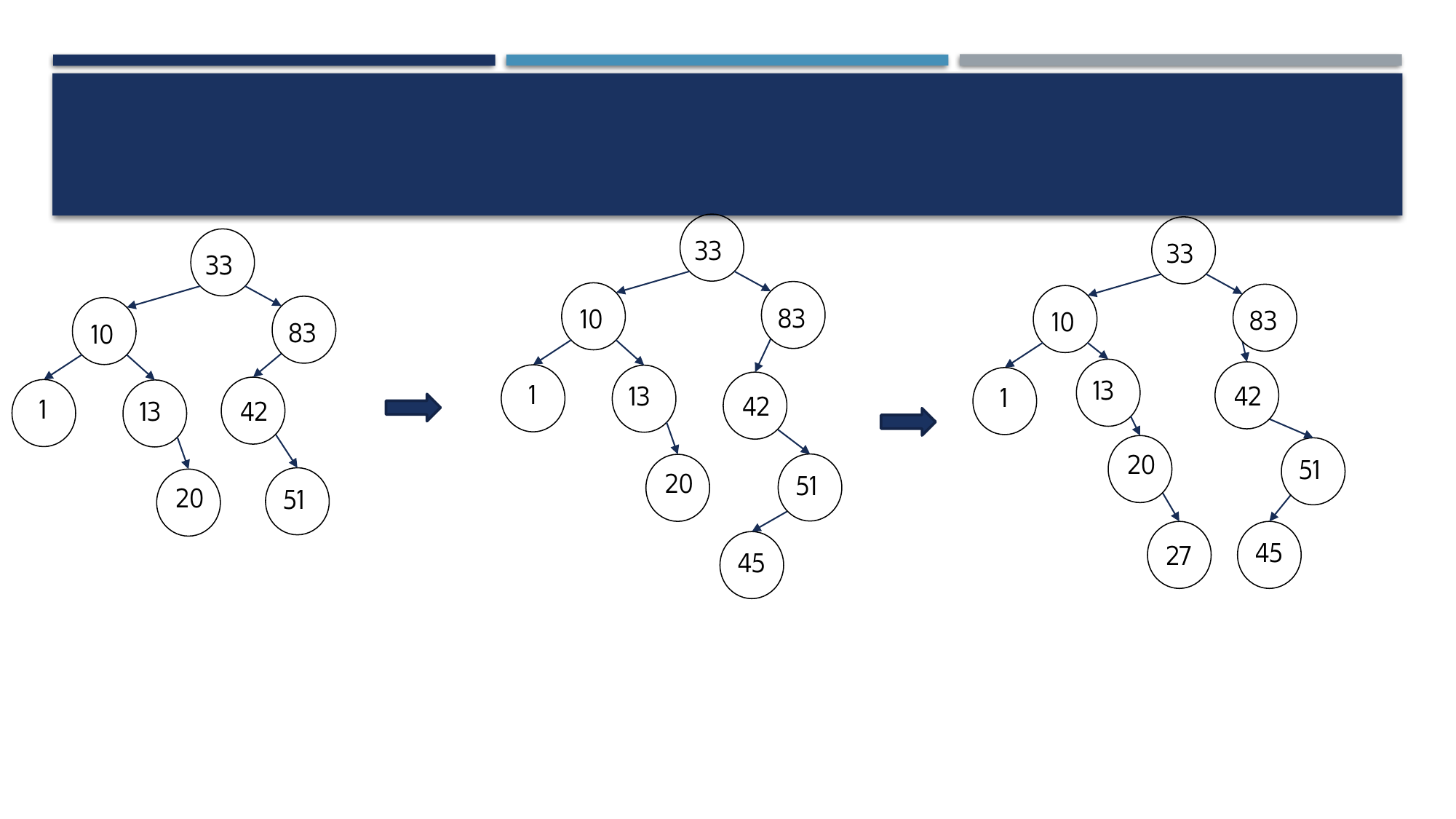

#

33

33
33

83

10

83
10
83
10

13

1

42
13
1

42
1
13
42

20
51

20
51

20
51

45

27
45